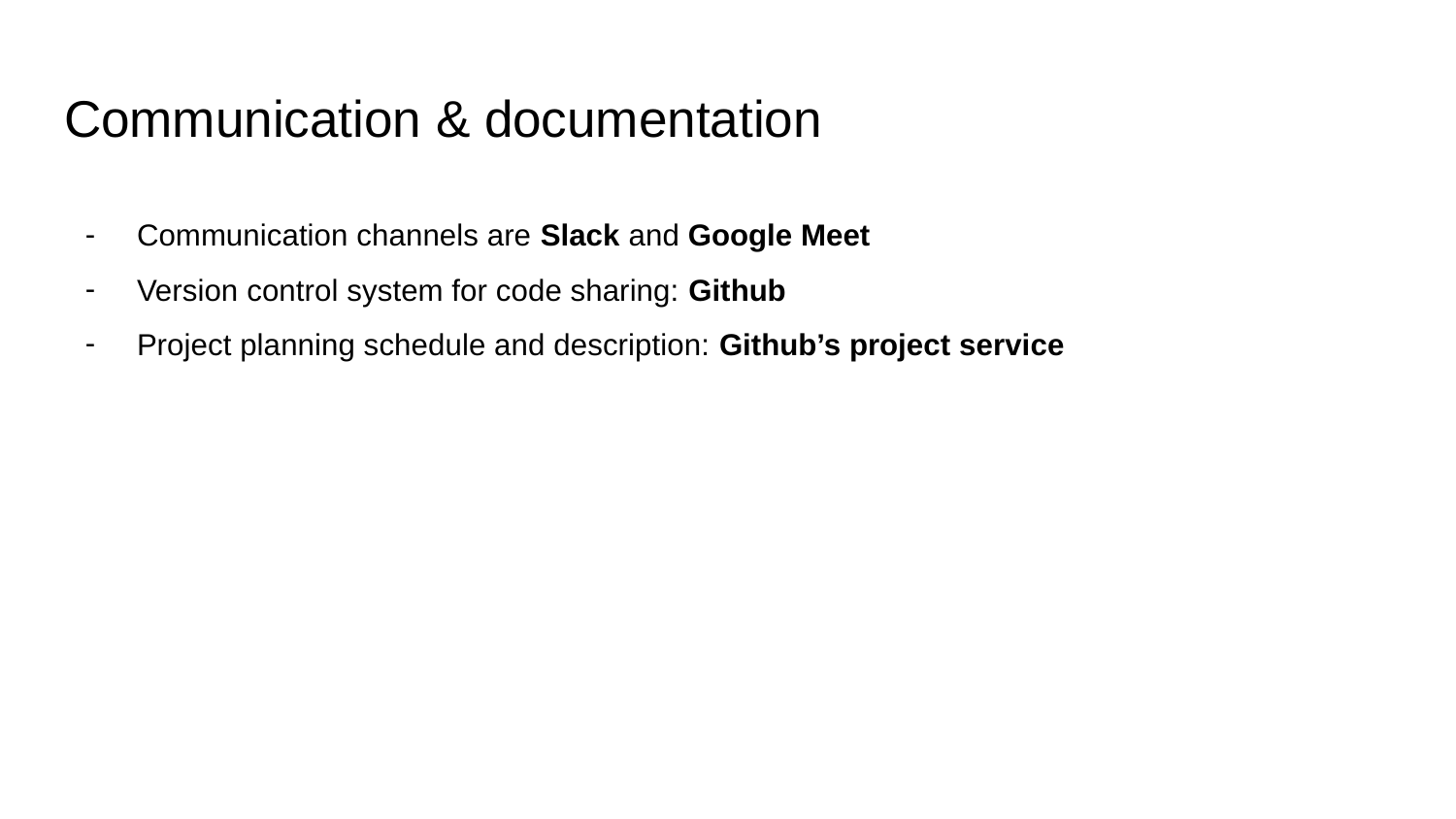

# Communication & documentation
Communication channels are Slack and Google Meet
Version control system for code sharing: Github
Project planning schedule and description: Github’s project service